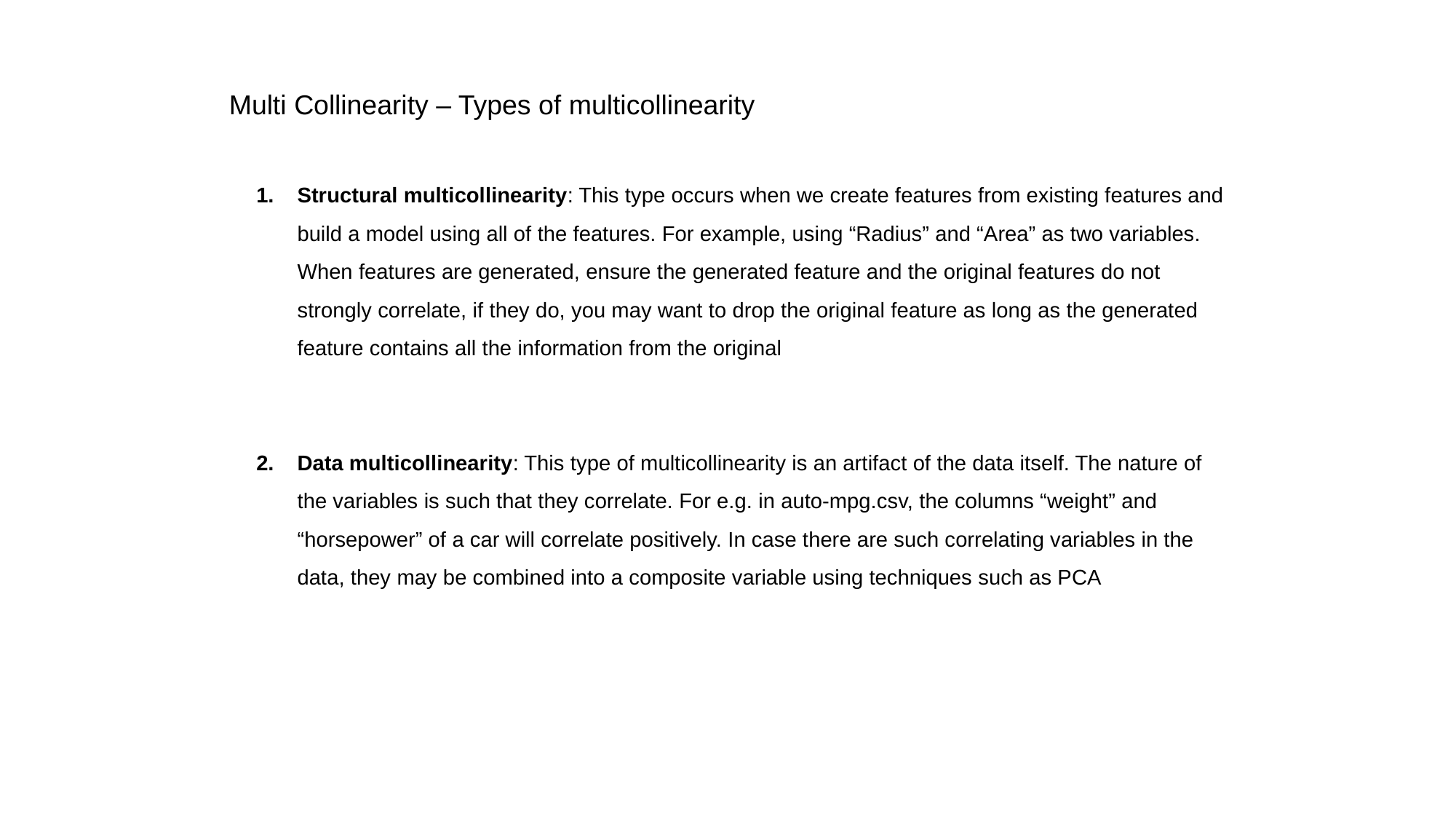

Multi Collinearity – Types of multicollinearity
Structural multicollinearity: This type occurs when we create features from existing features and build a model using all of the features. For example, using “Radius” and “Area” as two variables. When features are generated, ensure the generated feature and the original features do not strongly correlate, if they do, you may want to drop the original feature as long as the generated feature contains all the information from the original

Data multicollinearity: This type of multicollinearity is an artifact of the data itself. The nature of the variables is such that they correlate. For e.g. in auto-mpg.csv, the columns “weight” and “horsepower” of a car will correlate positively. In case there are such correlating variables in the data, they may be combined into a composite variable using techniques such as PCA